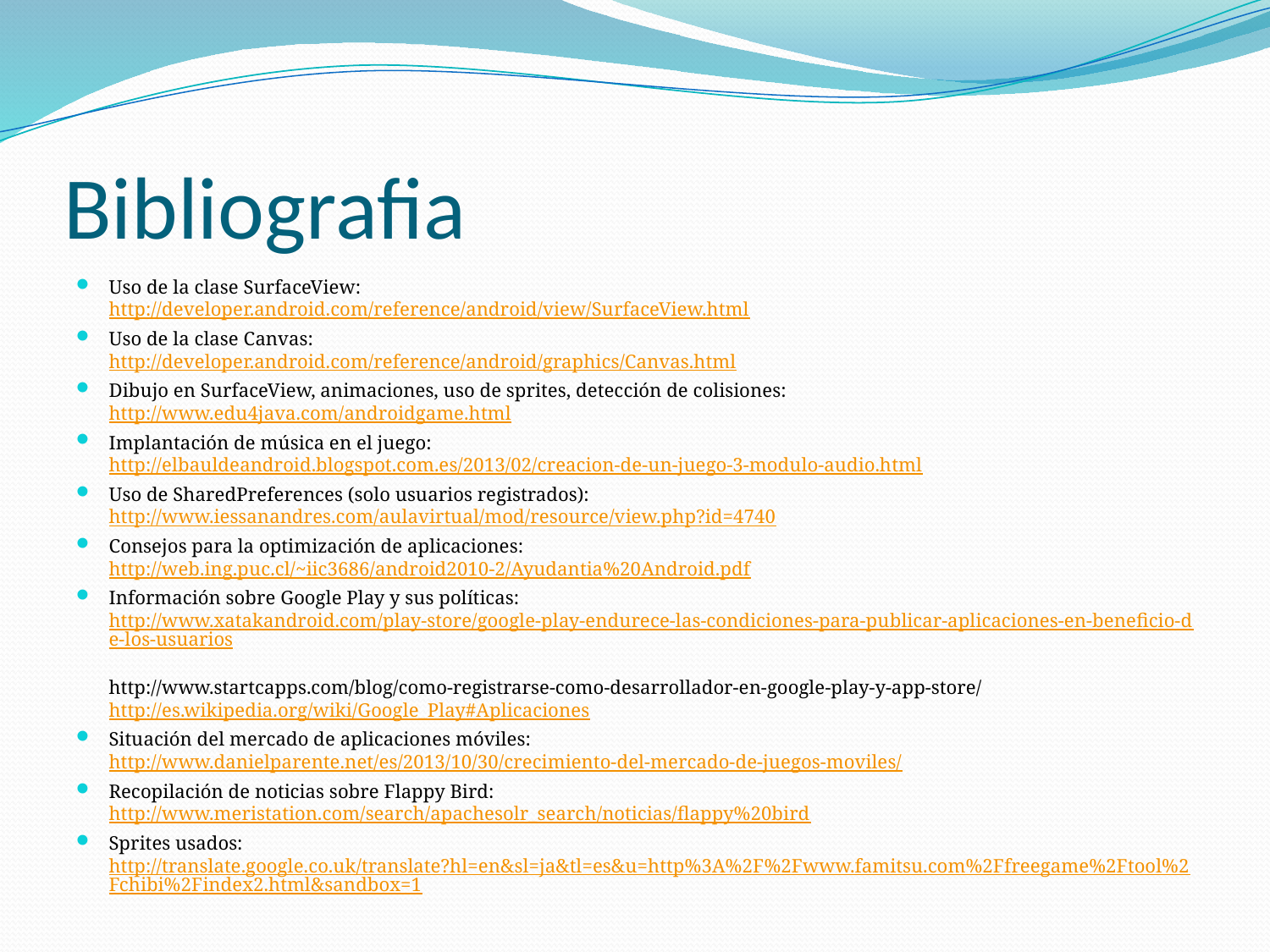

# Bibliografia
Uso de la clase SurfaceView:
http://developer.android.com/reference/android/view/SurfaceView.html
Uso de la clase Canvas:
http://developer.android.com/reference/android/graphics/Canvas.html
Dibujo en SurfaceView, animaciones, uso de sprites, detección de colisiones:
http://www.edu4java.com/androidgame.html
Implantación de música en el juego:
http://elbauldeandroid.blogspot.com.es/2013/02/creacion-de-un-juego-3-modulo-audio.html
Uso de SharedPreferences (solo usuarios registrados):
http://www.iessanandres.com/aulavirtual/mod/resource/view.php?id=4740
Consejos para la optimización de aplicaciones:
http://web.ing.puc.cl/~iic3686/android2010-2/Ayudantia%20Android.pdf
Información sobre Google Play y sus políticas:
http://www.xatakandroid.com/play-store/google-play-endurece-las-condiciones-para-publicar-aplicaciones-en-beneficio-de-los-usuarios
http://www.startcapps.com/blog/como-registrarse-como-desarrollador-en-google-play-y-app-store/
http://es.wikipedia.org/wiki/Google_Play#Aplicaciones
Situación del mercado de aplicaciones móviles:
http://www.danielparente.net/es/2013/10/30/crecimiento-del-mercado-de-juegos-moviles/
Recopilación de noticias sobre Flappy Bird:
http://www.meristation.com/search/apachesolr_search/noticias/flappy%20bird
Sprites usados:
http://translate.google.co.uk/translate?hl=en&sl=ja&tl=es&u=http%3A%2F%2Fwww.famitsu.com%2Ffreegame%2Ftool%2Fchibi%2Findex2.html&sandbox=1